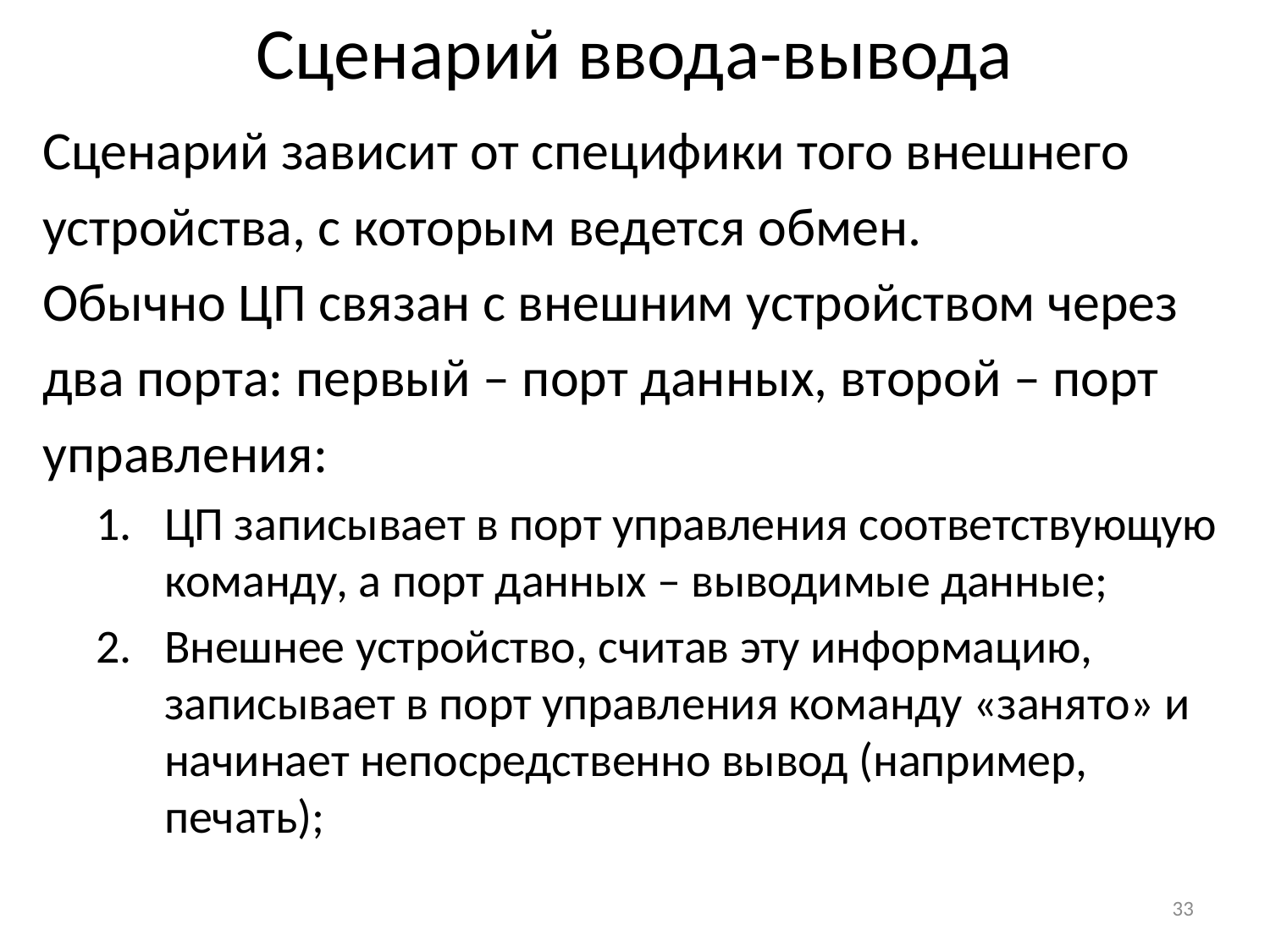

# Сценарий ввода-вывода
Сценарий зависит от специфики того внешнего
устройства, с которым ведется обмен.
Обычно ЦП связан с внешним устройством через
два порта: первый – порт данных, второй – порт
управления:
ЦП записывает в порт управления соответствующую команду, а порт данных – выводимые данные;
Внешнее устройство, считав эту информацию, записывает в порт управления команду «занято» и начинает непосредственно вывод (например, печать);
33